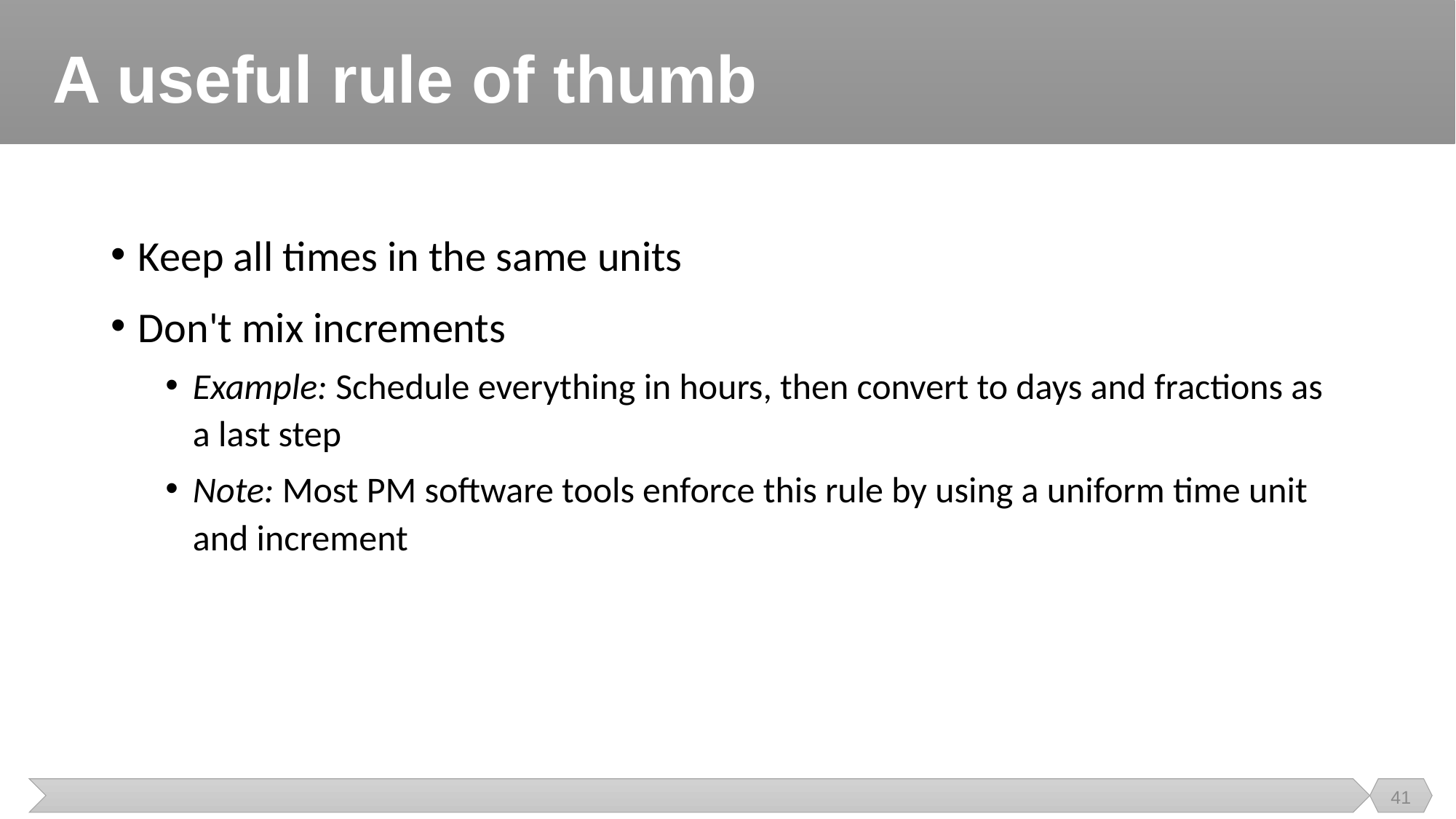

# A useful rule of thumb
Keep all times in the same units
Don't mix increments
Example: Schedule everything in hours, then convert to days and fractions as a last step
Note: Most PM software tools enforce this rule by using a uniform time unit and increment
41